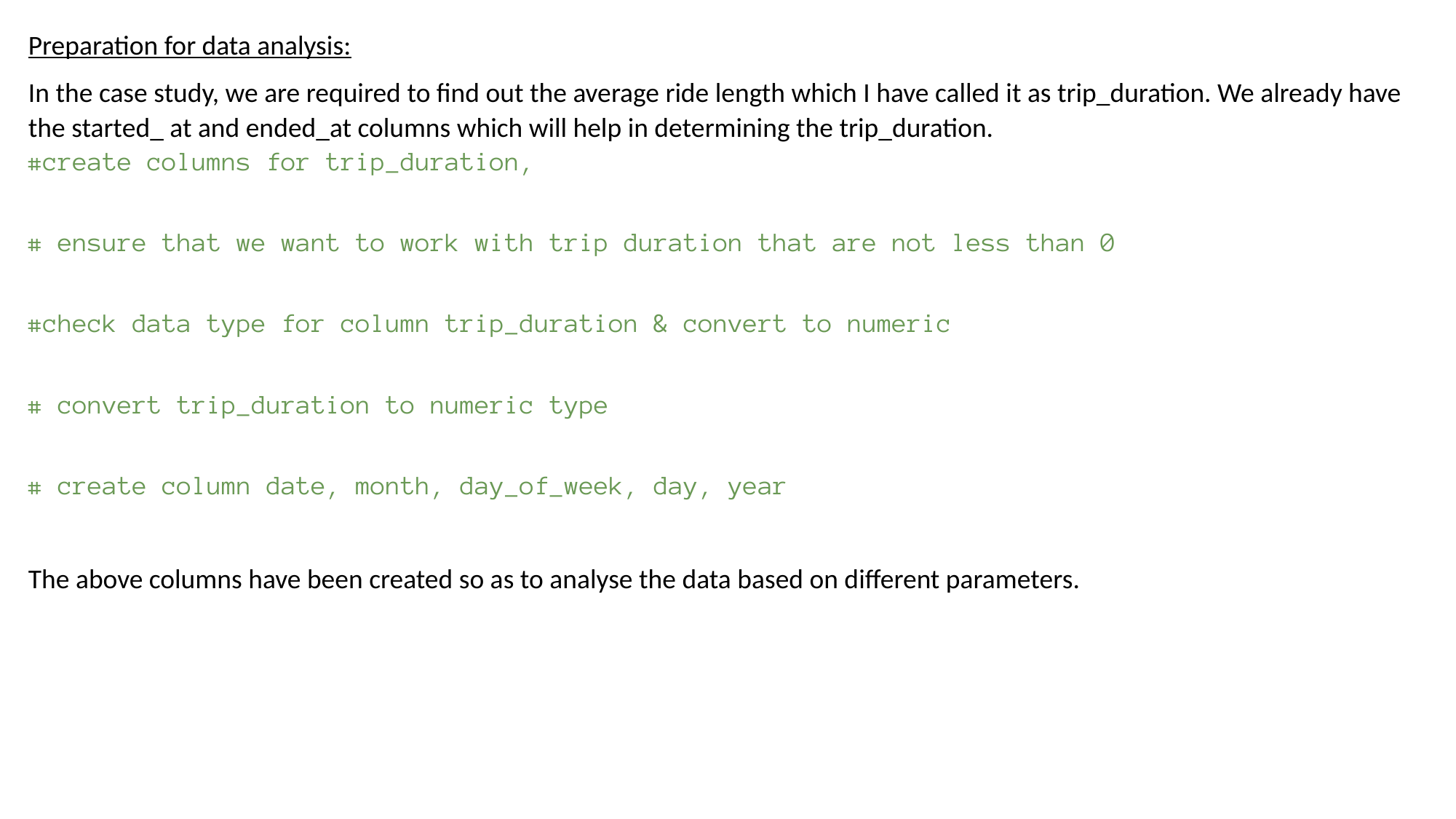

Preparation for data analysis:
In the case study, we are required to find out the average ride length which I have called it as trip_duration. We already have the started_ at and ended_at columns which will help in determining the trip_duration.
#create columns for trip_duration,

# ensure that we want to work with trip duration that are not less than 0

#check data type for column trip_duration & convert to numeric

# convert trip_duration to numeric type

# create column date, month, day_of_week, day, year

The above columns have been created so as to analyse the data based on different parameters.